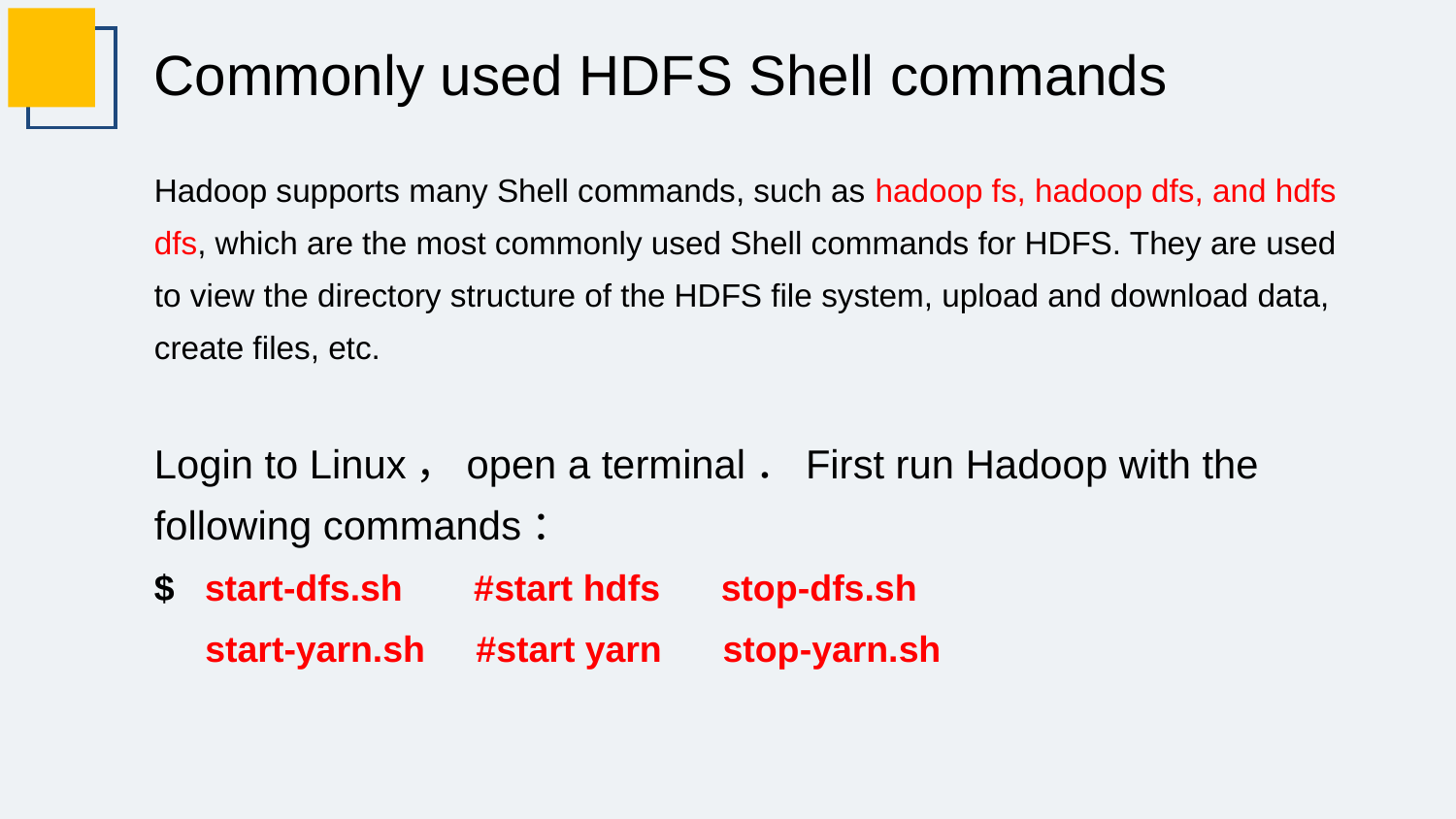

Commonly used HDFS Shell commands

Hadoop supports many Shell commands, such as hadoop fs, hadoop dfs, and hdfs dfs, which are the most commonly used Shell commands for HDFS. They are used to view the directory structure of the HDFS file system, upload and download data, create files, etc.

Login to Linux，open a terminal．First run Hadoop with the following commands：
$   start-dfs.sh       #start hdfs      stop-dfs.sh
     start-yarn.sh     #start yarn      stop-yarn.sh